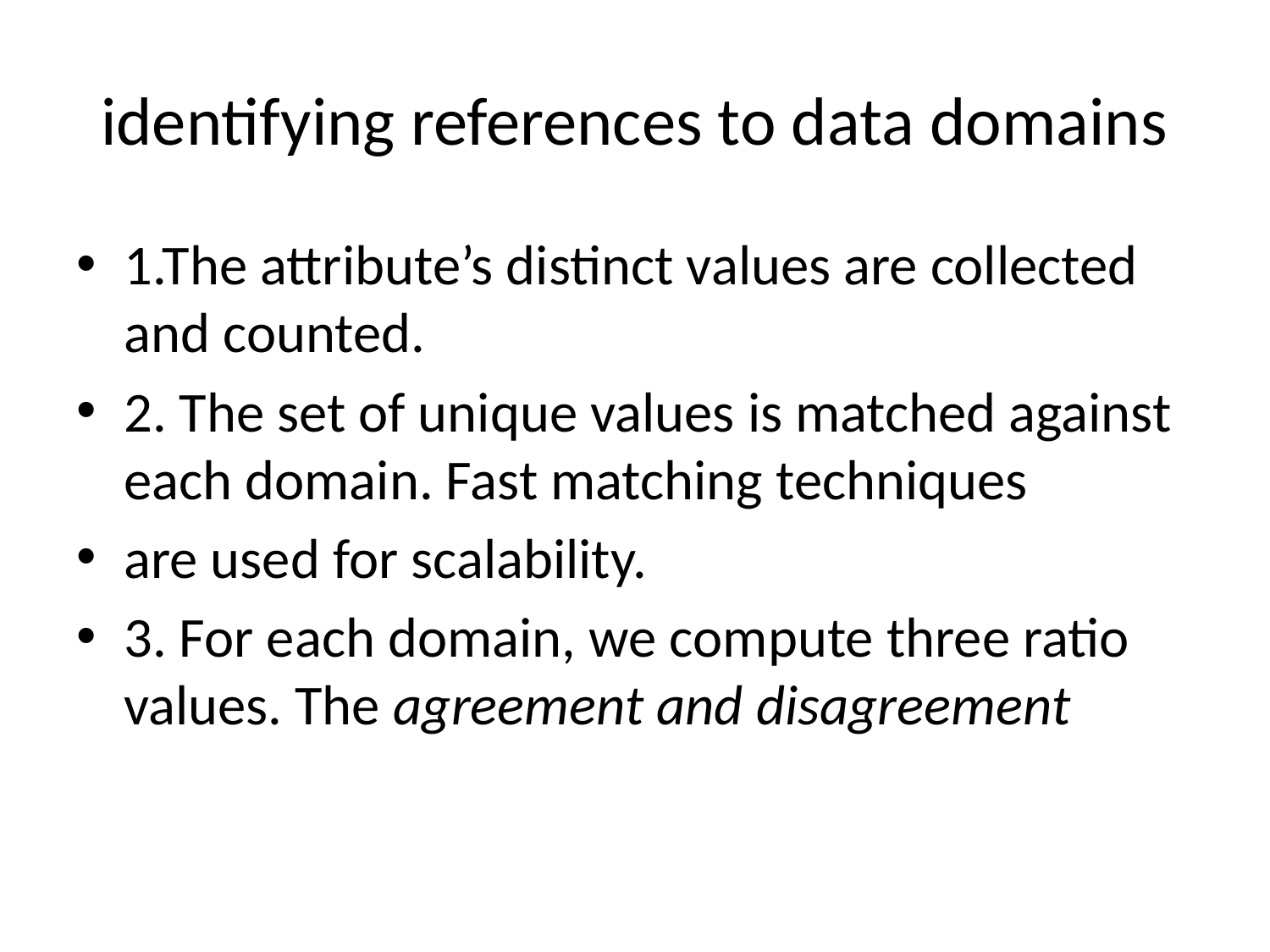

# identifying references to data domains
1.The attribute’s distinct values are collected and counted.
2. The set of unique values is matched against each domain. Fast matching techniques
are used for scalability.
3. For each domain, we compute three ratio values. The agreement and disagreement